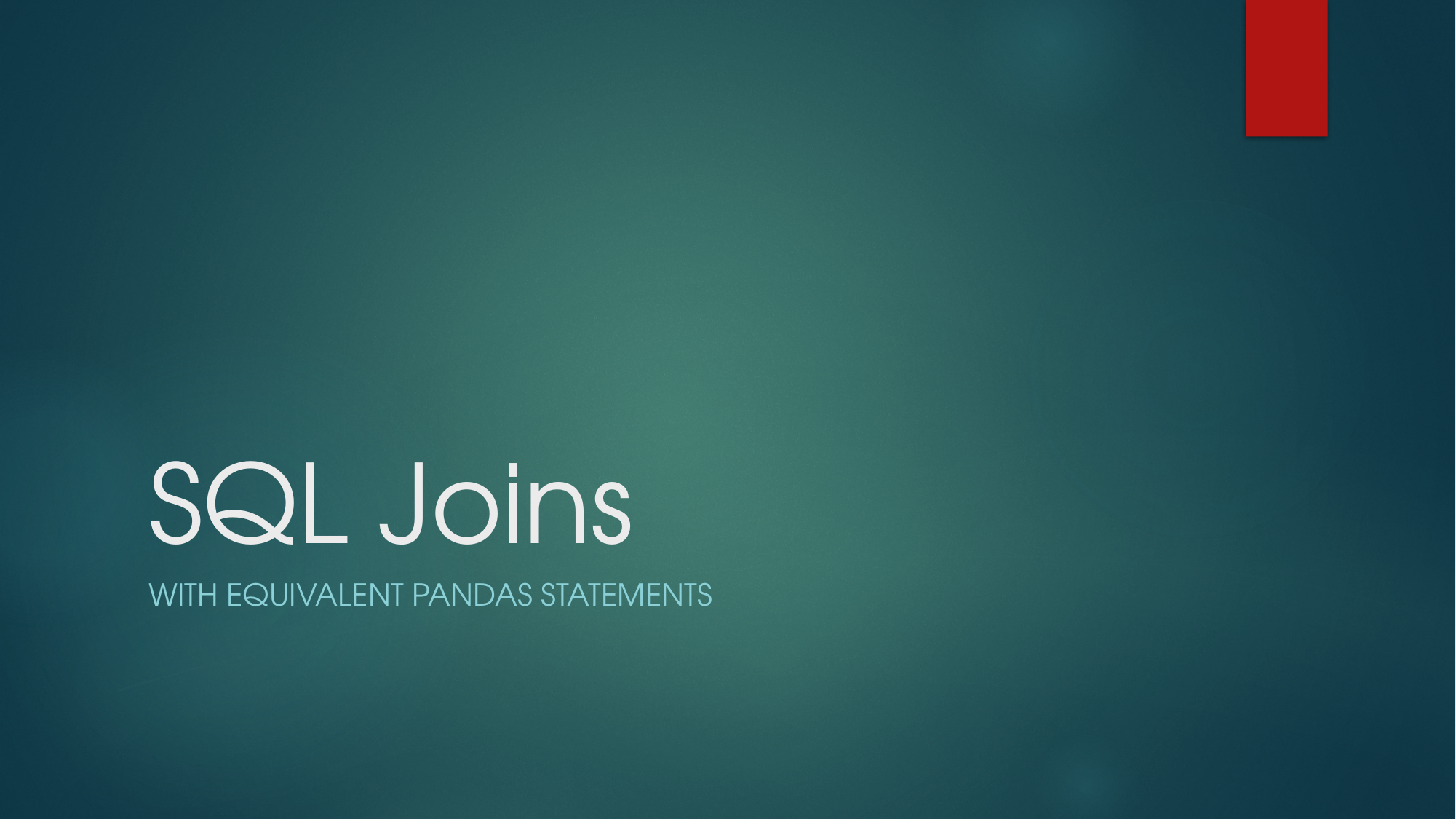

# SQL Joins
With Equivalent Pandas Statements